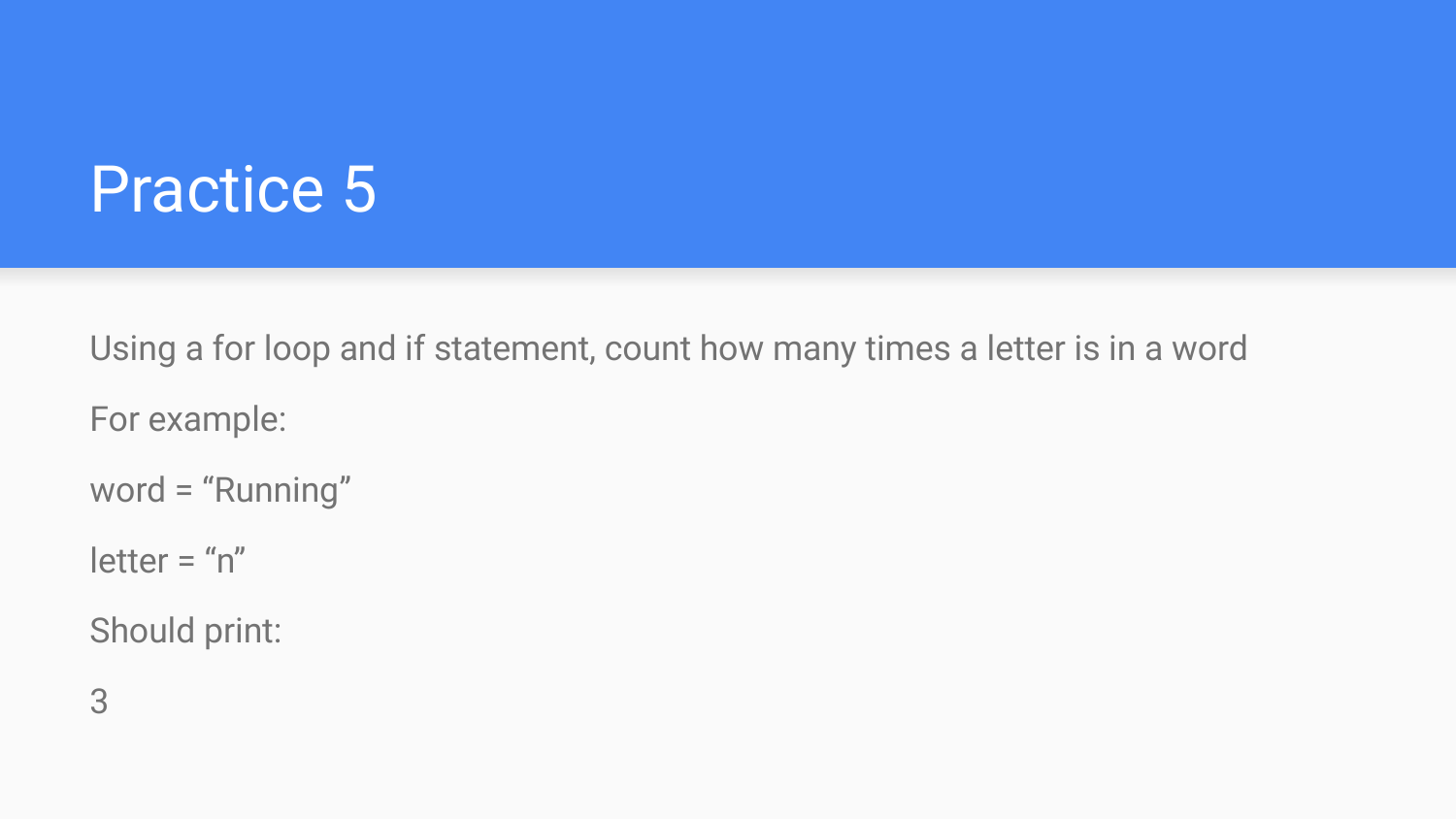

# Practice 5
Using a for loop and if statement, count how many times a letter is in a word
For example:
word = “Running”
letter = “n”
Should print:
3